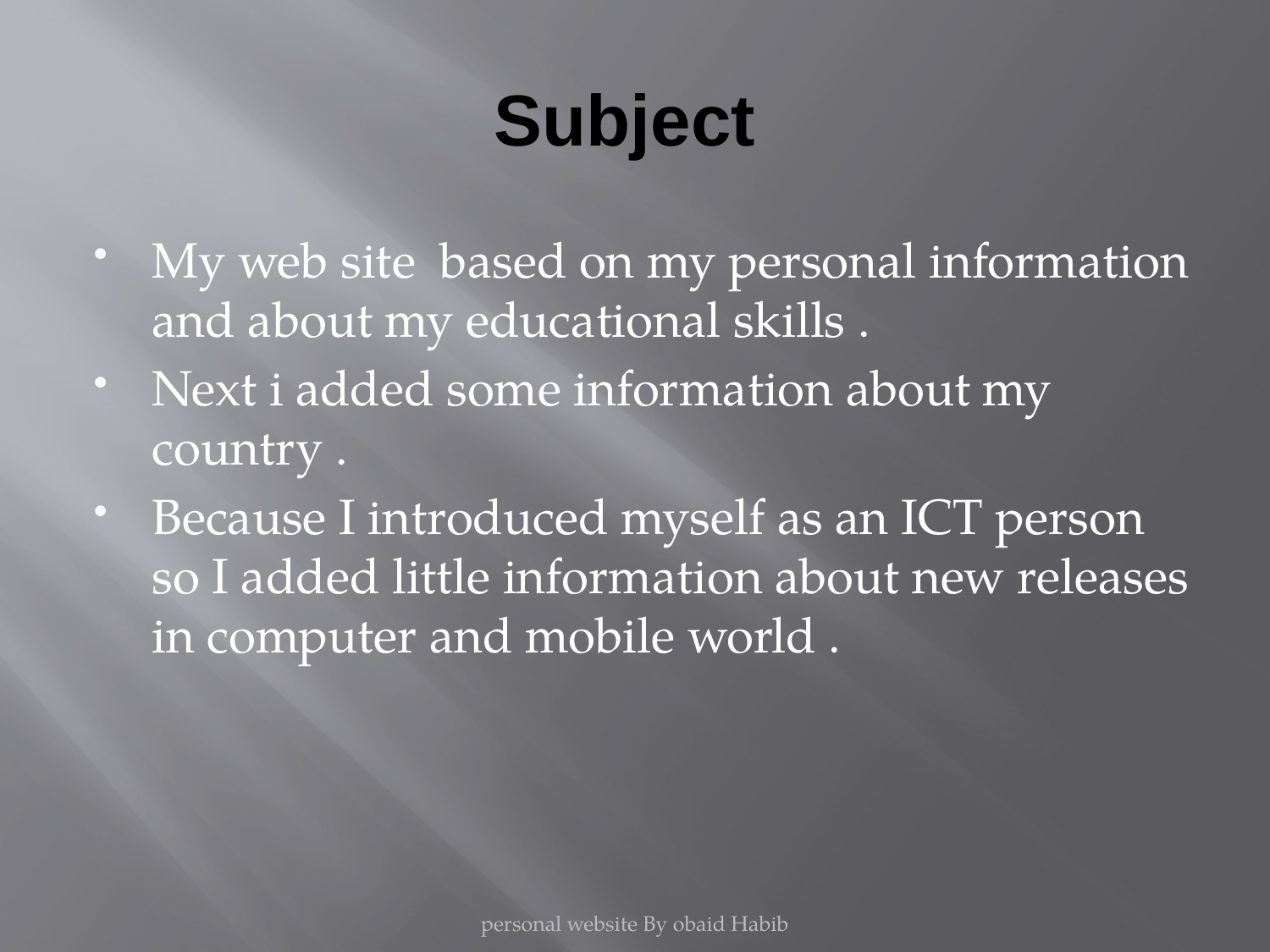

# Subject
My web site  based on my personal information and about my educational skills .
Next i added some information about my country .
Because I introduced myself as an ICT person so I added little information about new releases in computer and mobile world .

personal website By obaid Habib